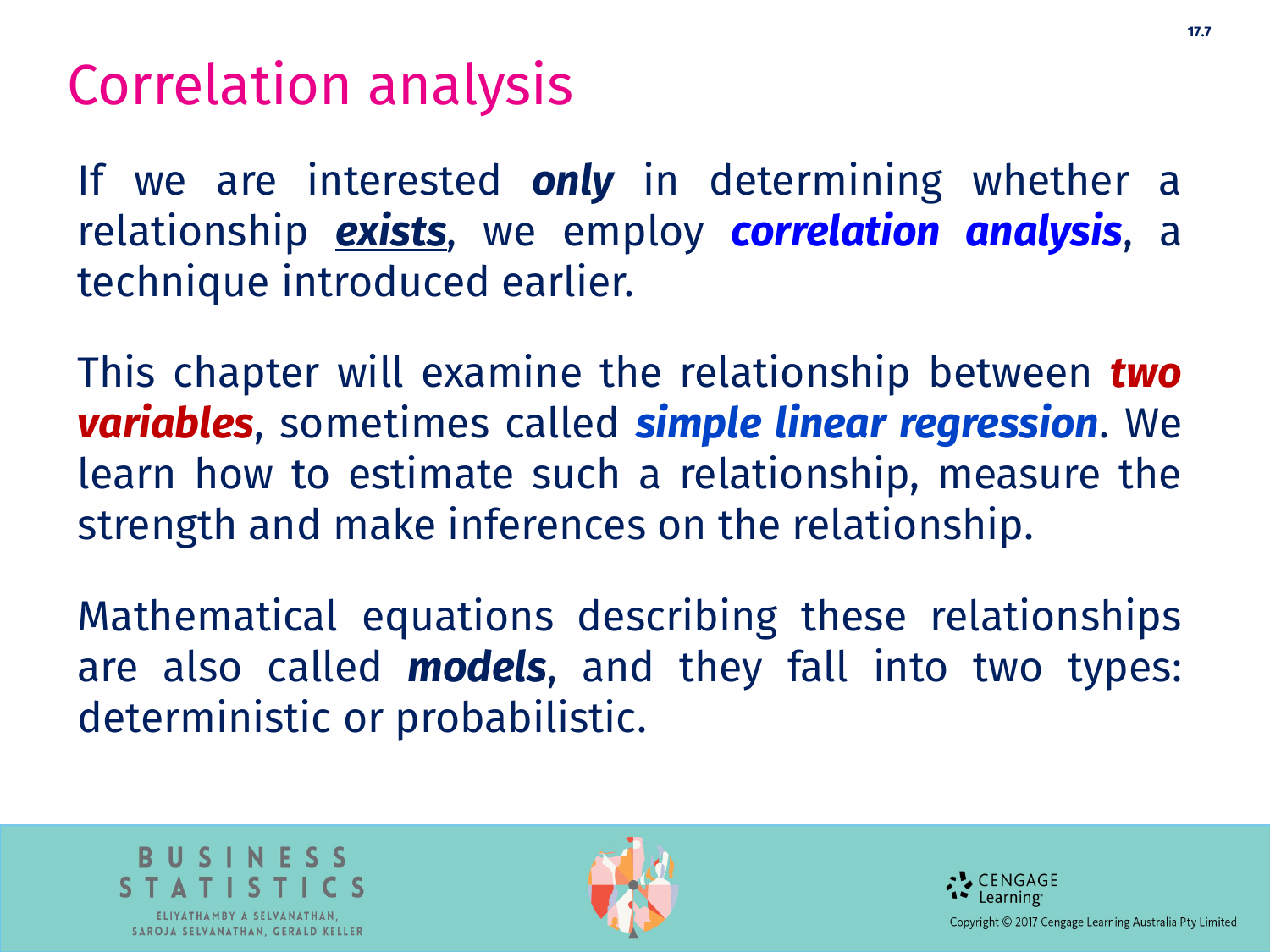

17.7
# Correlation analysis
If we are interested only in determining whether a relationship exists, we employ correlation analysis, a technique introduced earlier.
This chapter will examine the relationship between two variables, sometimes called simple linear regression. We learn how to estimate such a relationship, measure the strength and make inferences on the relationship.
Mathematical equations describing these relationships are also called models, and they fall into two types: deterministic or probabilistic.